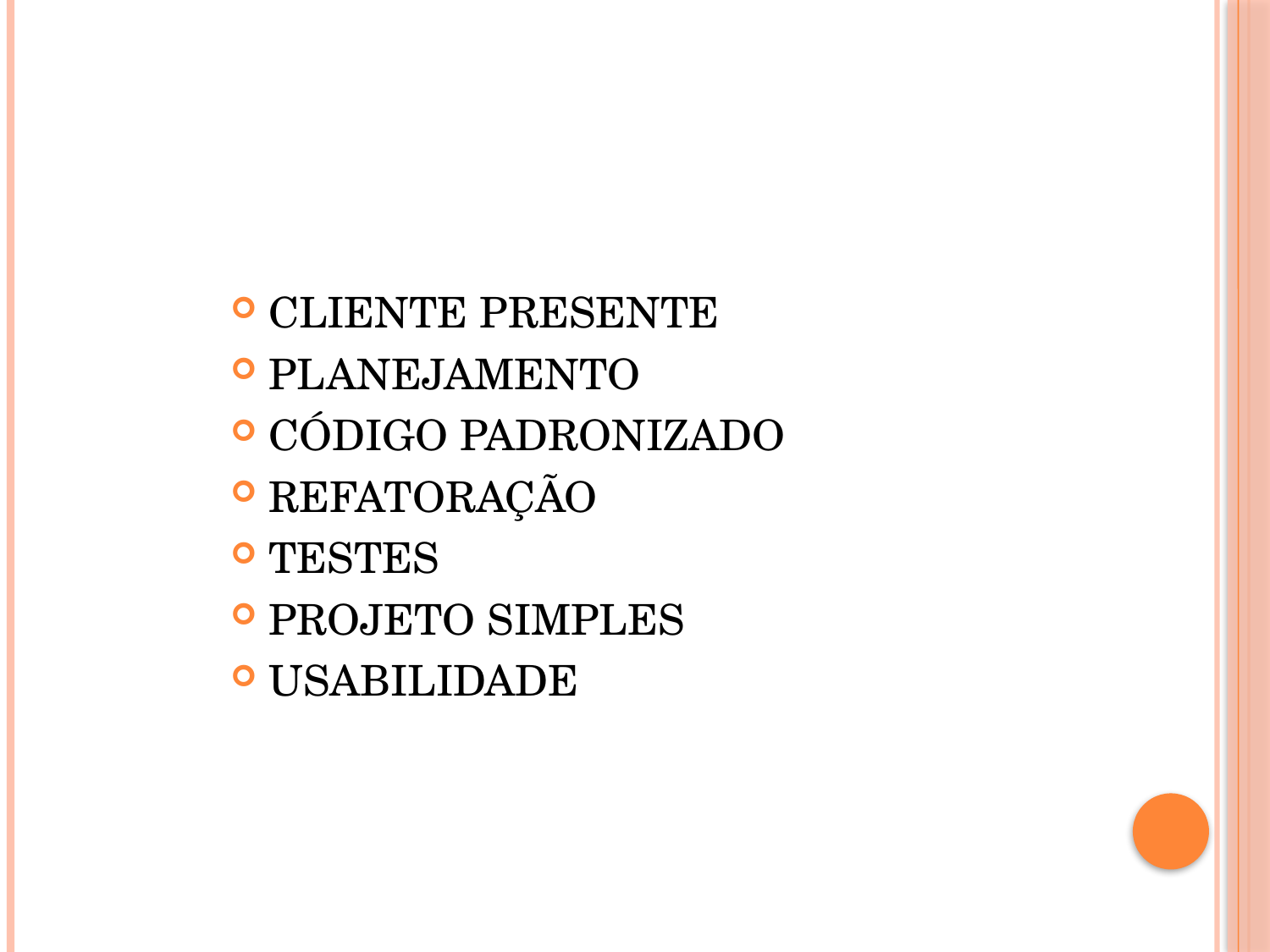

#

CLIENTE PRESENTE
PLANEJAMENTO
CÓDIGO PADRONIZADO
REFATORAÇÃO
TESTES
PROJETO SIMPLES
USABILIDADE